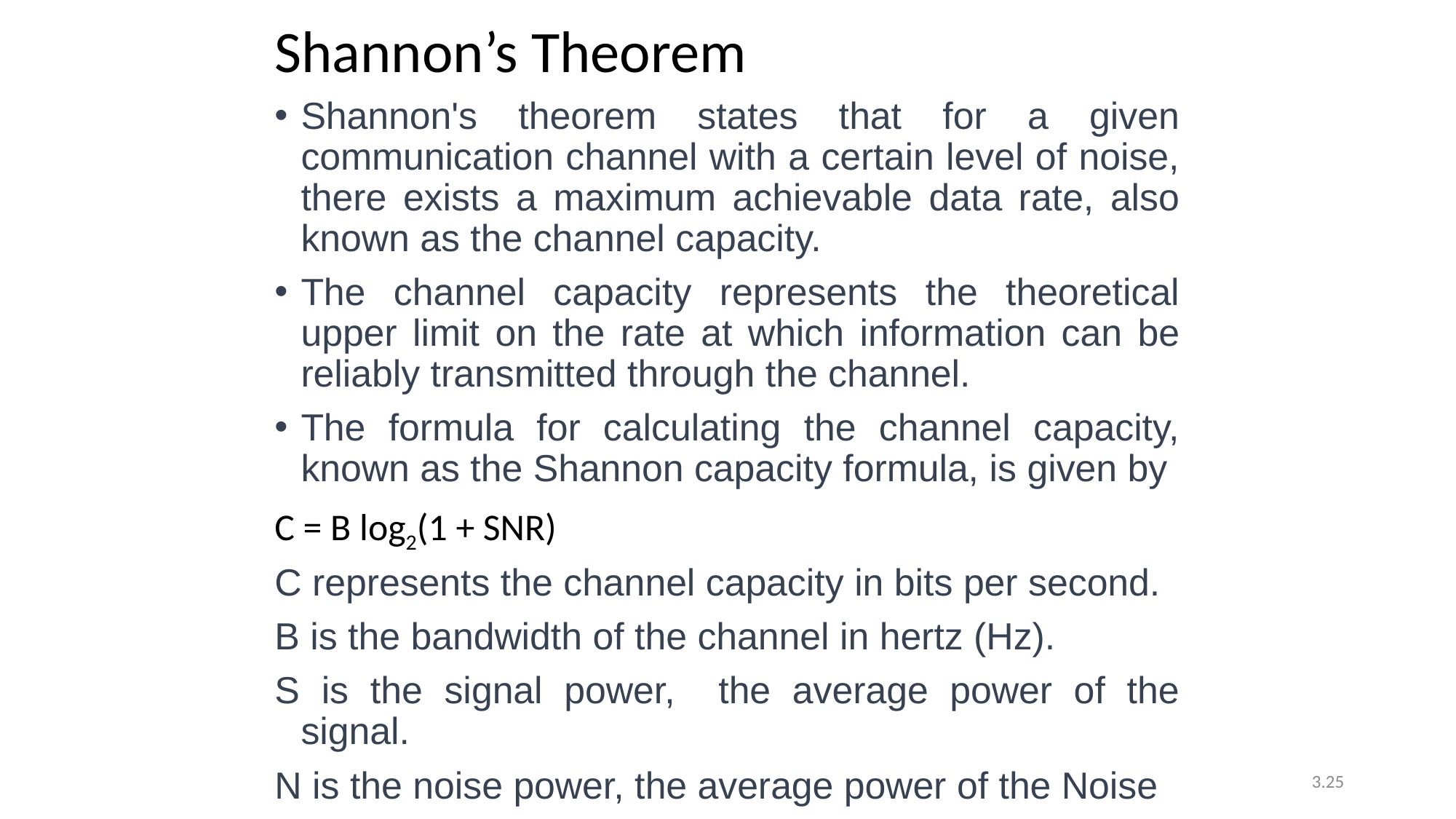

# Shannon’s Theorem
Shannon's theorem states that for a given communication channel with a certain level of noise, there exists a maximum achievable data rate, also known as the channel capacity.
The channel capacity represents the theoretical upper limit on the rate at which information can be reliably transmitted through the channel.
The formula for calculating the channel capacity, known as the Shannon capacity formula, is given by
C = B log2(1 + SNR)
C represents the channel capacity in bits per second.
B is the bandwidth of the channel in hertz (Hz).
S is the signal power,  the average power of the signal.
N is the noise power, the average power of the Noise

3.25